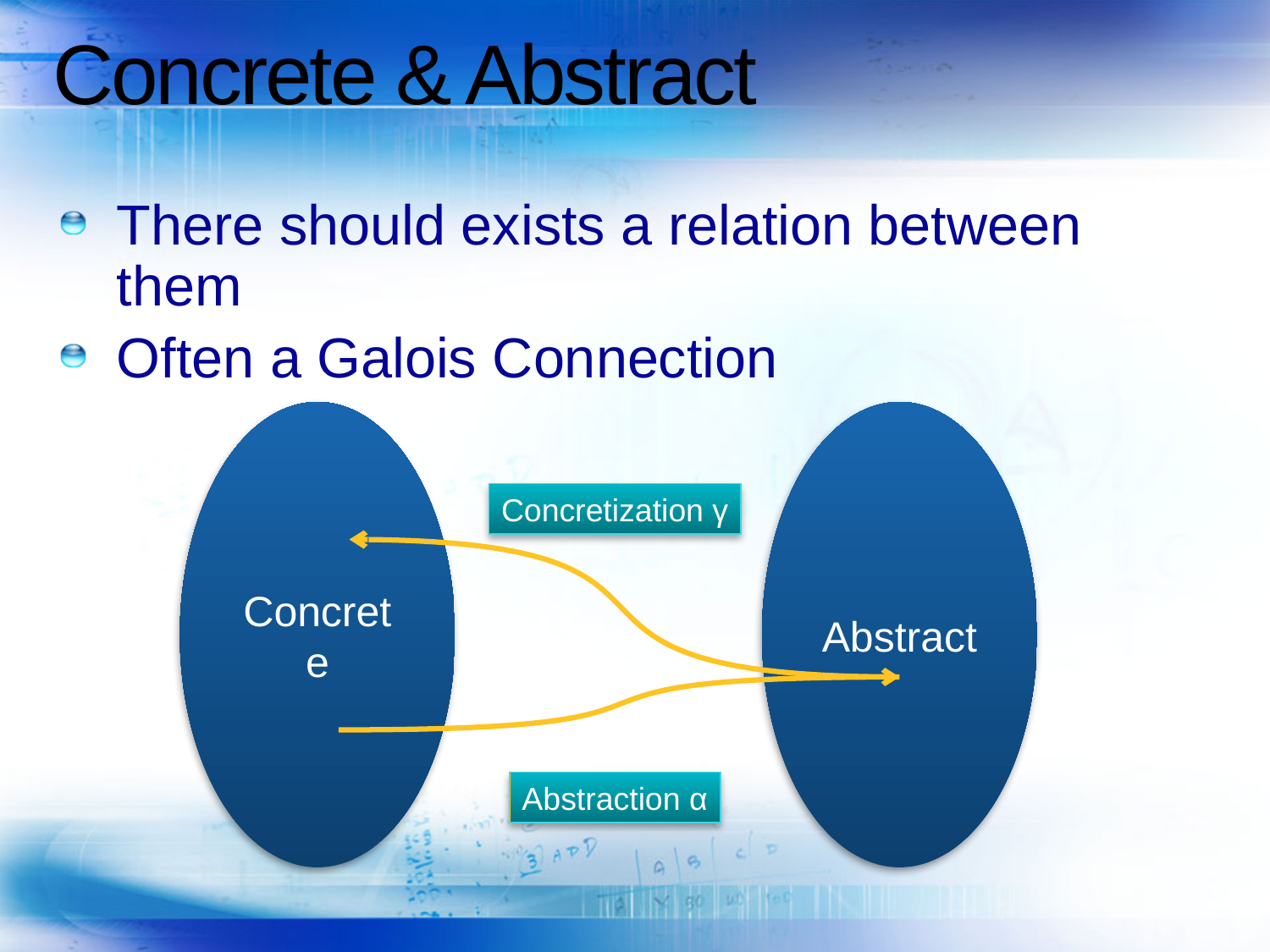

# Concrete & Abstract
There should exists a relation between them
Often a Galois Connection
Concrete
Abstract
Concretization γ
Abstraction α